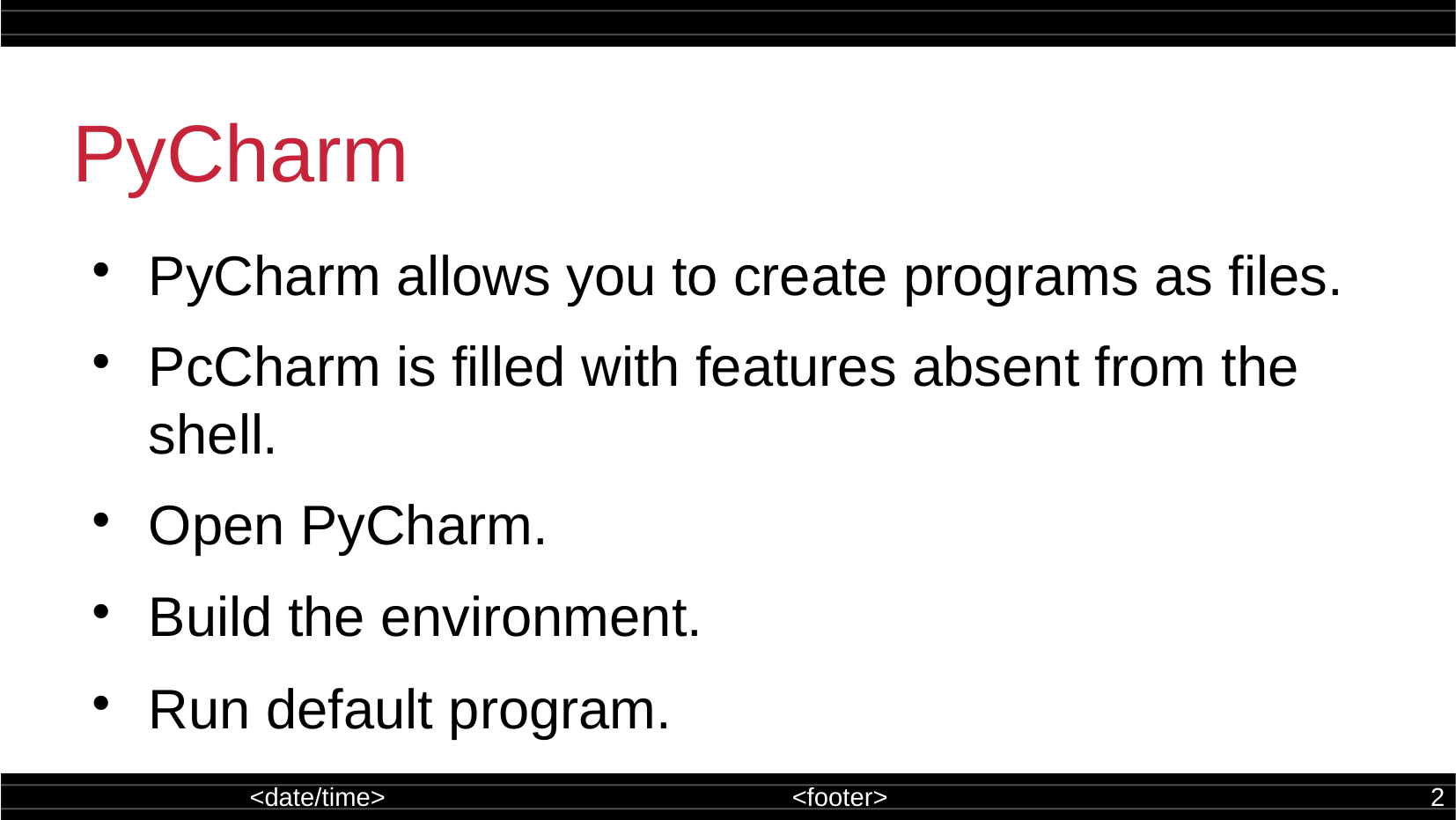

PyCharm
PyCharm allows you to create programs as files.
PcCharm is filled with features absent from the shell.
Open PyCharm.
Build the environment.
Run default program.